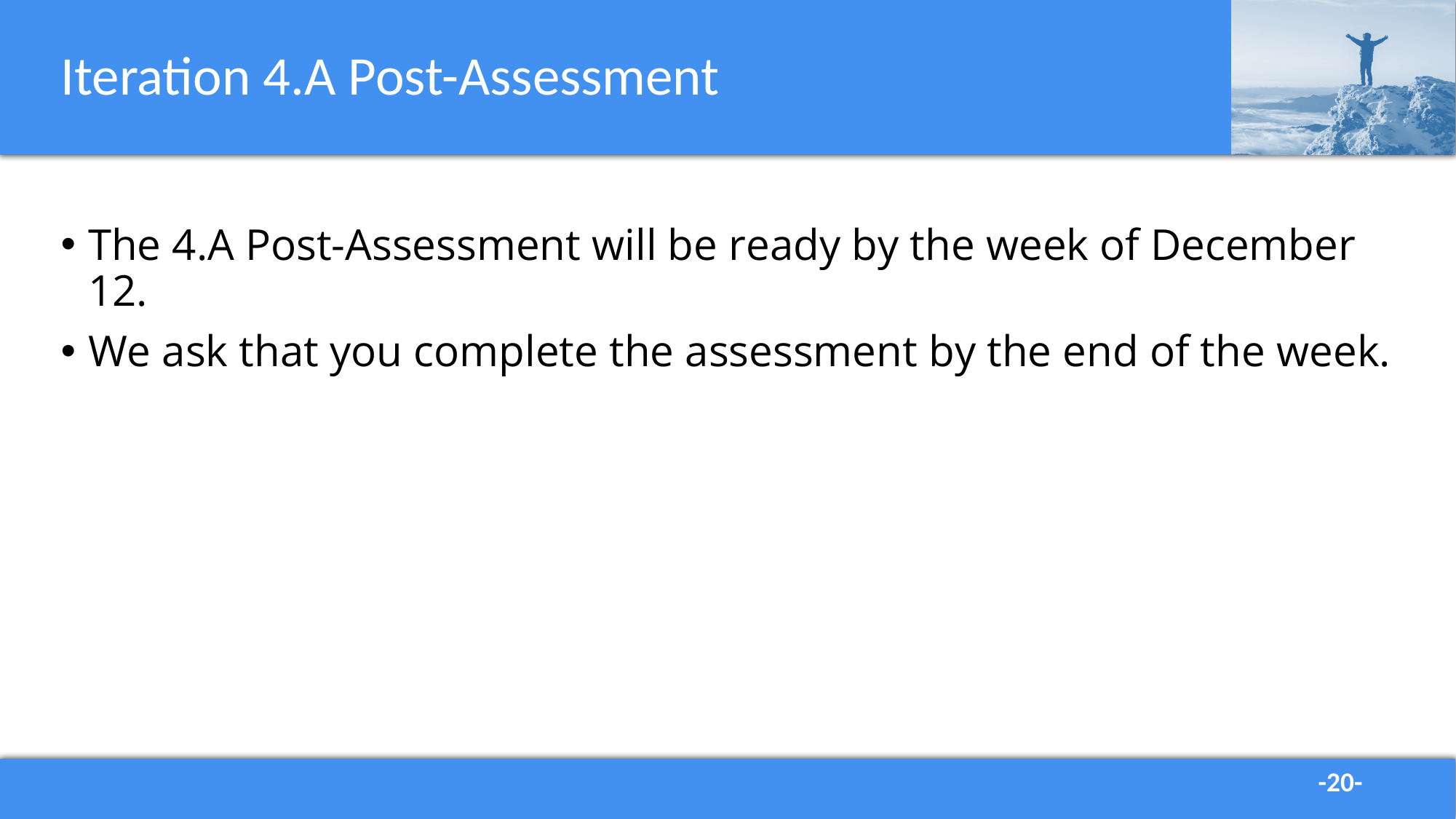

# Iteration 4.A Post-Assessment
The 4.A Post-Assessment will be ready by the week of December 12.
We ask that you complete the assessment by the end of the week.